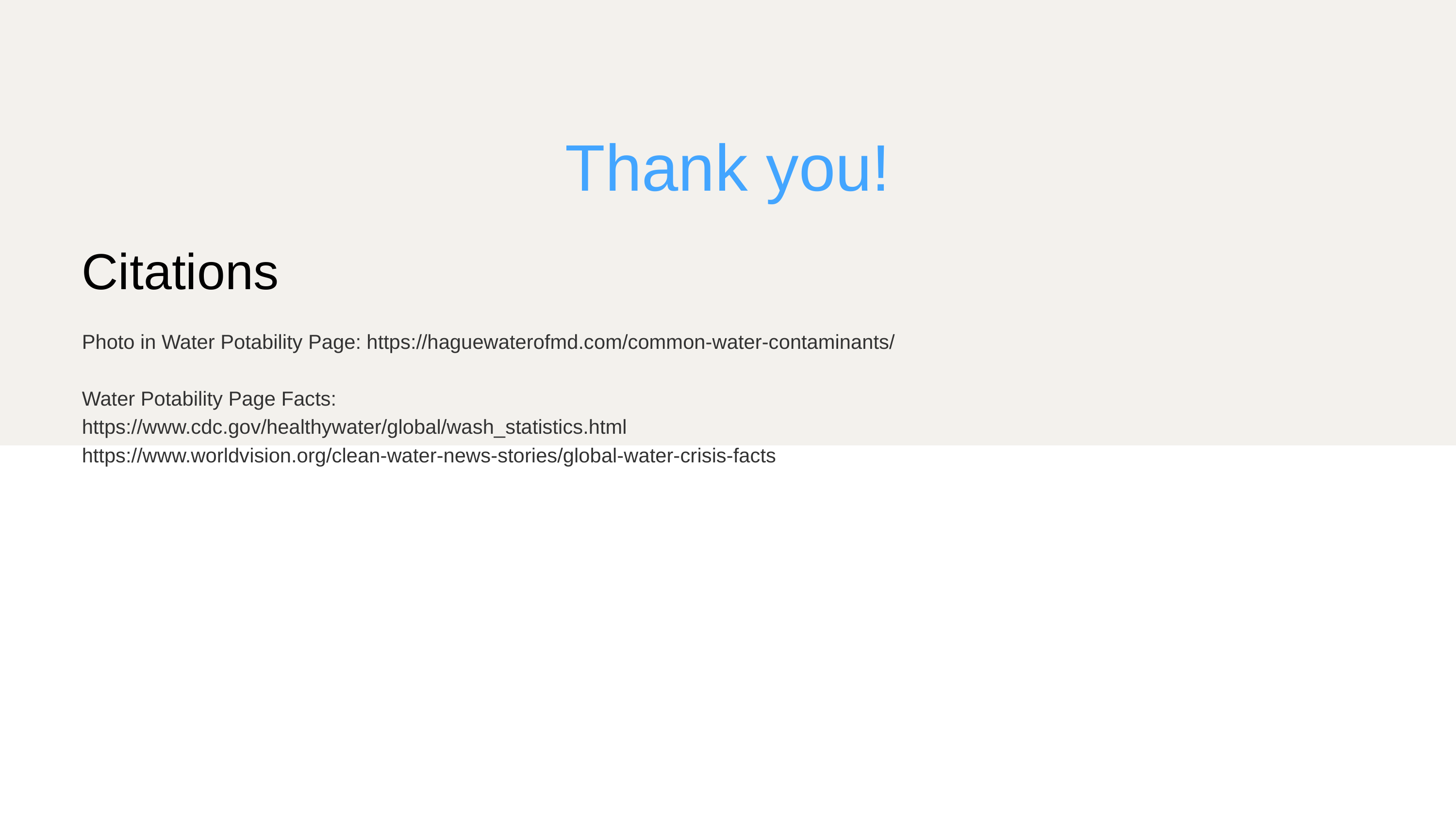

Thank you!
Citations
Photo in Water Potability Page: https://haguewaterofmd.com/common-water-contaminants/

Water Potability Page Facts:
https://www.cdc.gov/healthywater/global/wash_statistics.html
https://www.worldvision.org/clean-water-news-stories/global-water-crisis-facts